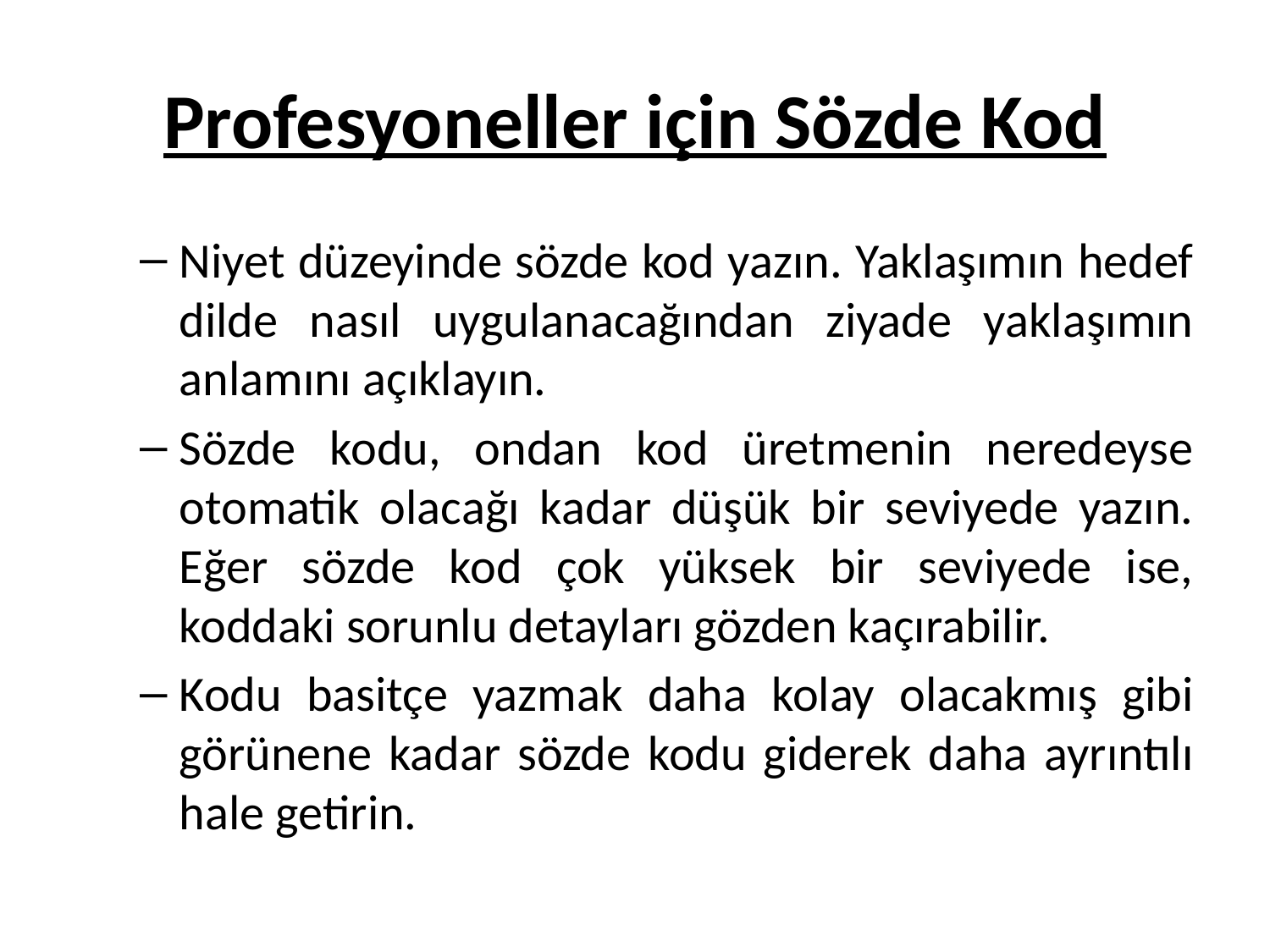

# Profesyoneller için Sözde Kod
Niyet düzeyinde sözde kod yazın. Yaklaşımın hedef dilde nasıl uygulanacağından ziyade yaklaşımın anlamını açıklayın.
Sözde kodu, ondan kod üretmenin neredeyse otomatik olacağı kadar düşük bir seviyede yazın. Eğer sözde kod çok yüksek bir seviyede ise, koddaki sorunlu detayları gözden kaçırabilir.
Kodu basitçe yazmak daha kolay olacakmış gibi görünene kadar sözde kodu giderek daha ayrıntılı hale getirin.